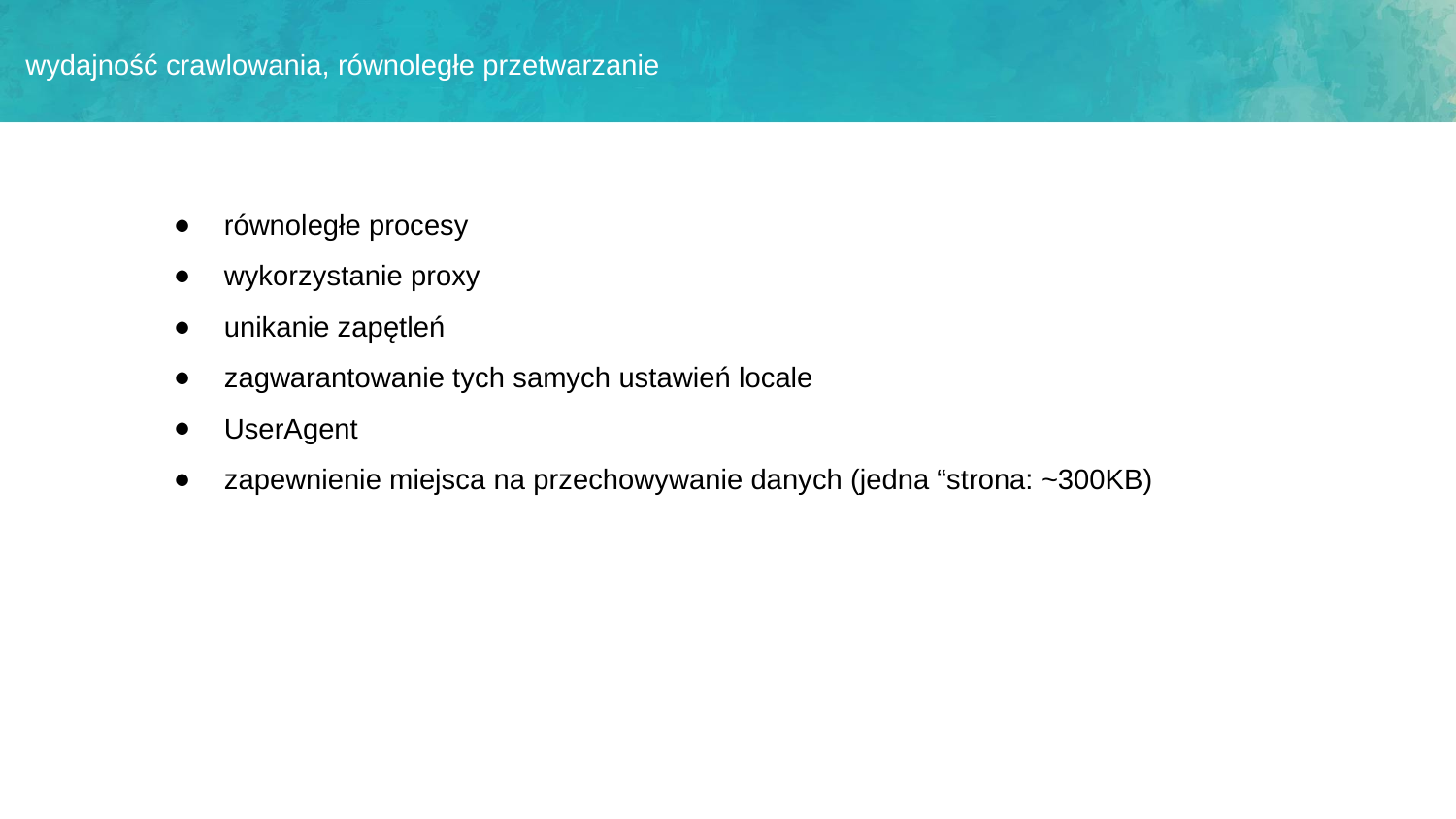

# wydajność crawlowania, równoległe przetwarzanie
równoległe procesy
wykorzystanie proxy
unikanie zapętleń
zagwarantowanie tych samych ustawień locale
UserAgent
zapewnienie miejsca na przechowywanie danych (jedna “strona: ~300KB)